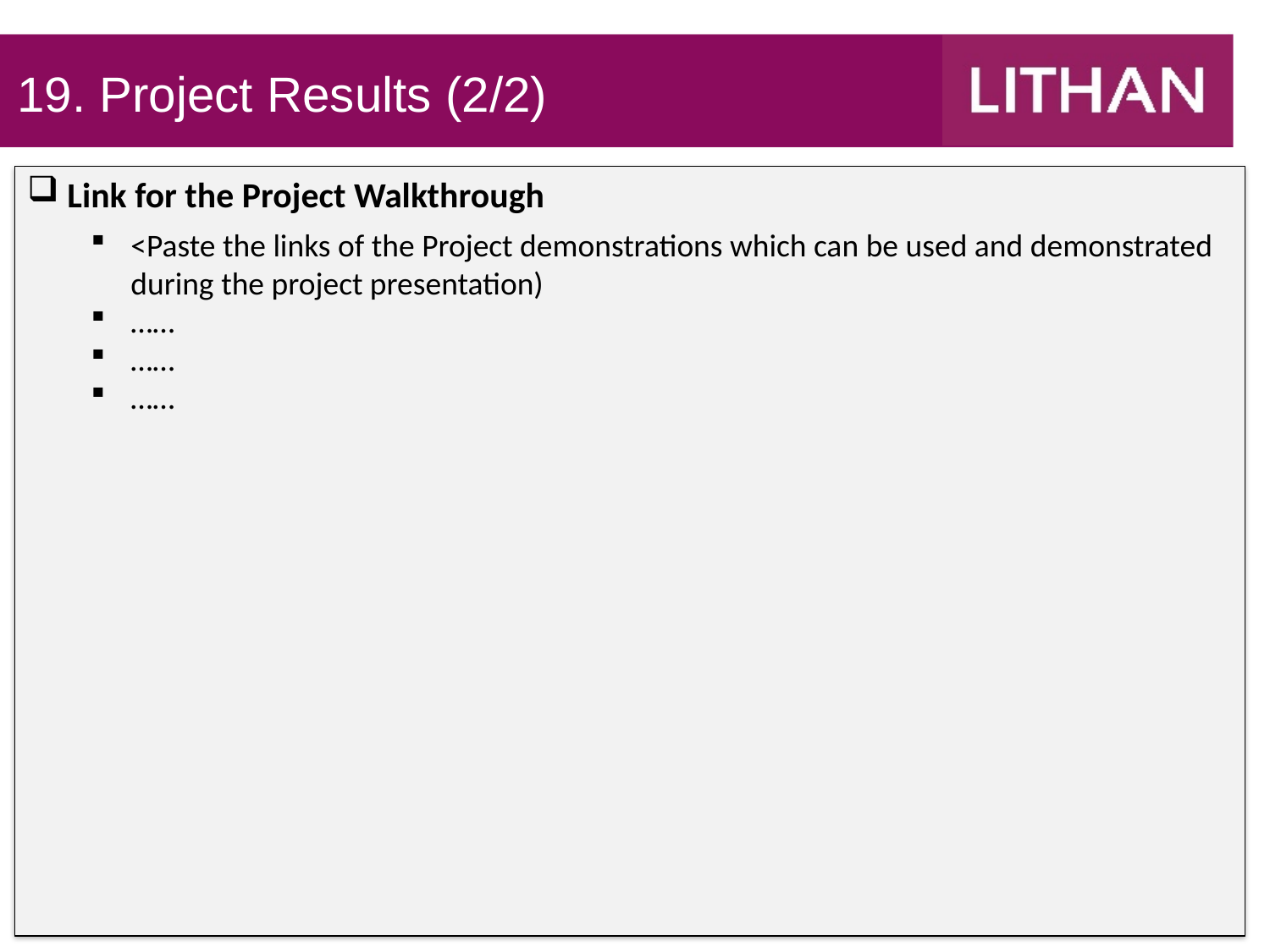

19. Project Results (2/2)
Link for the Project Walkthrough
<Paste the links of the Project demonstrations which can be used and demonstrated during the project presentation)
……
……
……